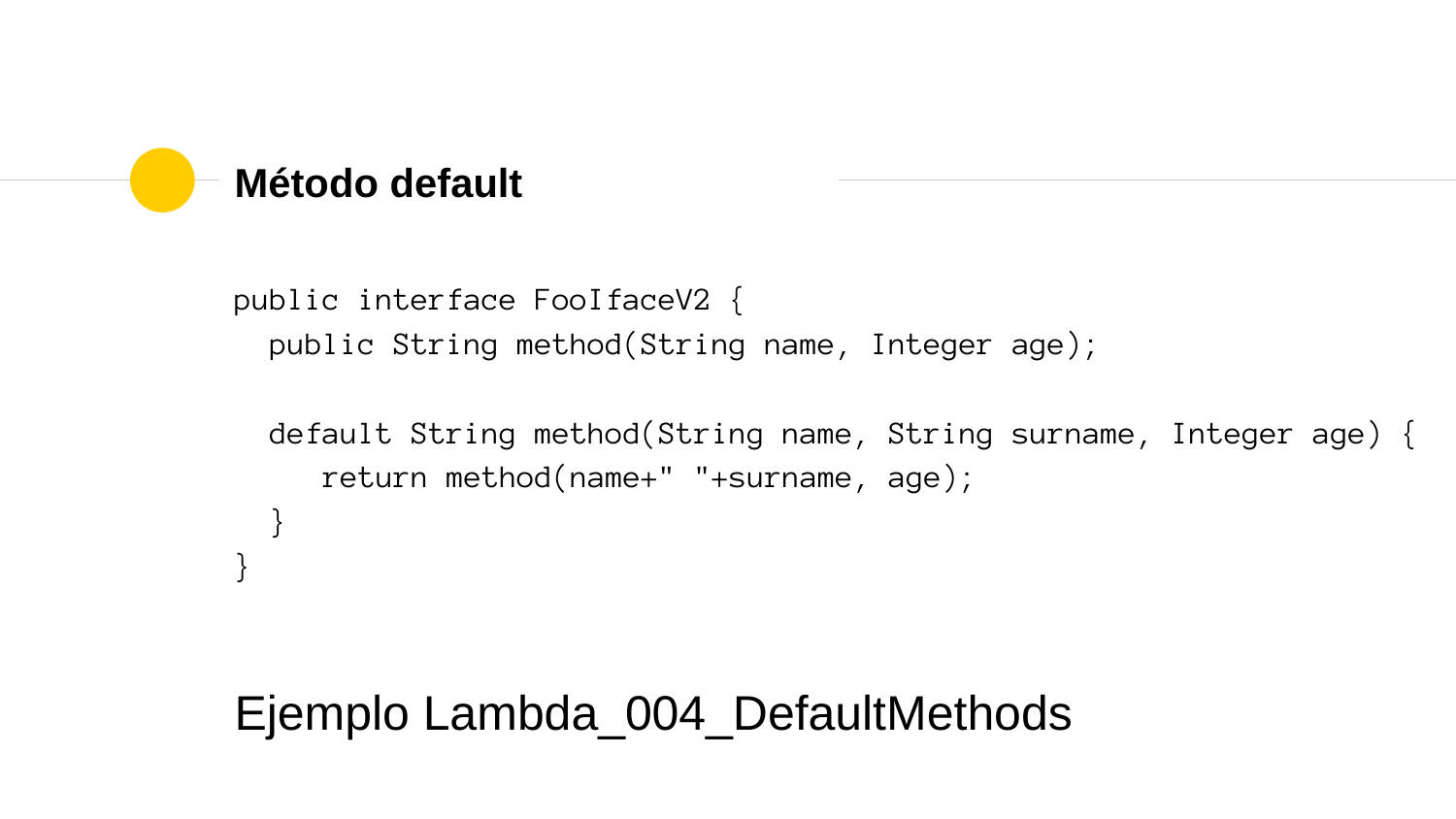

# Método default
public interface FooIfaceV2 {
  public String method(String name, Integer age);

  default String method(String name, String surname, Integer age) {
     return method(name+" "+surname, age);
  }
}

Ejemplo Lambda_004_DefaultMethods